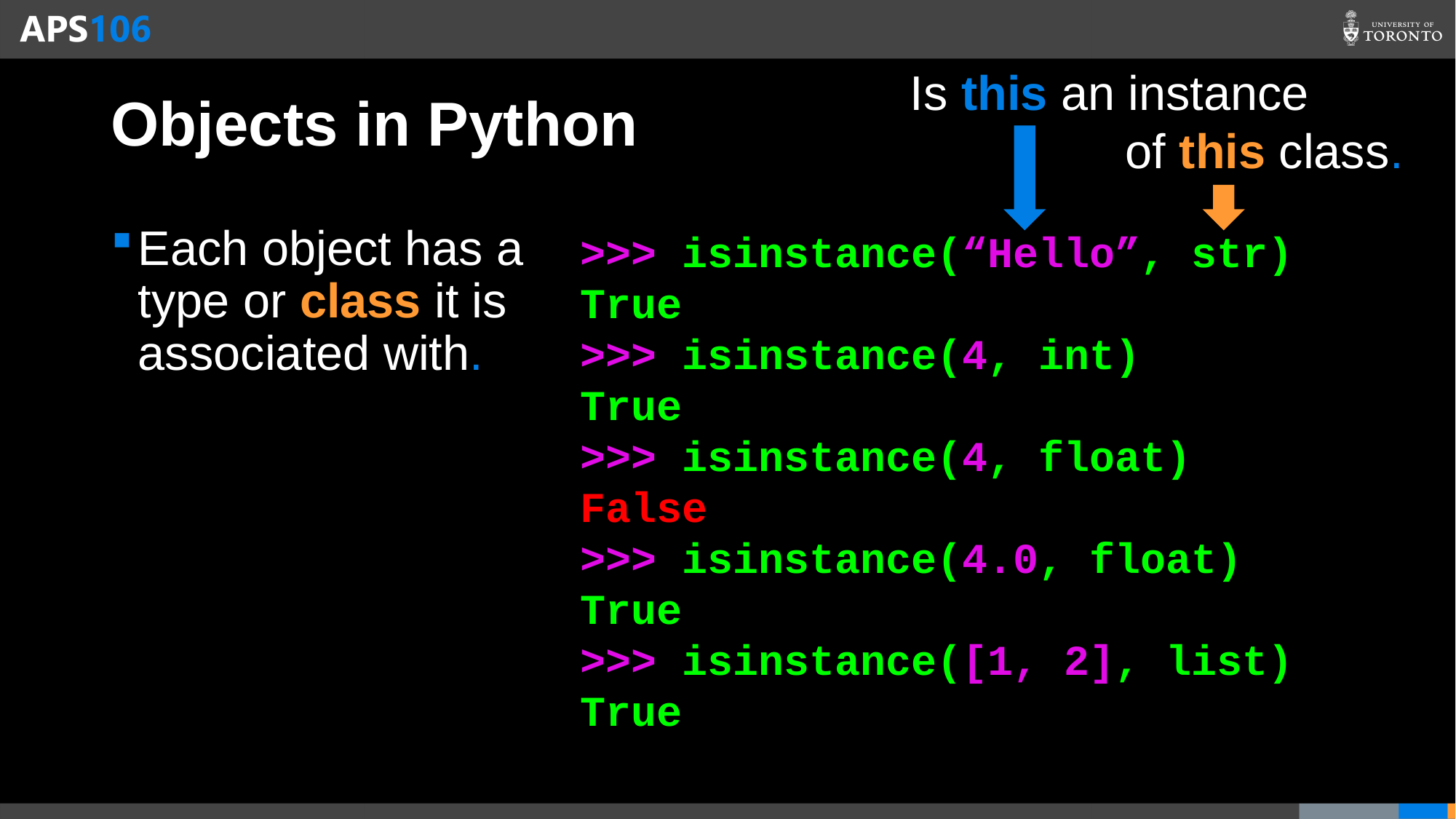

Is this an instance
                of this class.
# Objects in Python

Each object has a type or class it is associated with.
>>> isinstance(“Hello”, str)
True
>>> isinstance(4, int)
True
>>> isinstance(4, float)
False
>>> isinstance(4.0, float)
True
>>> isinstance([1, 2], list)
True